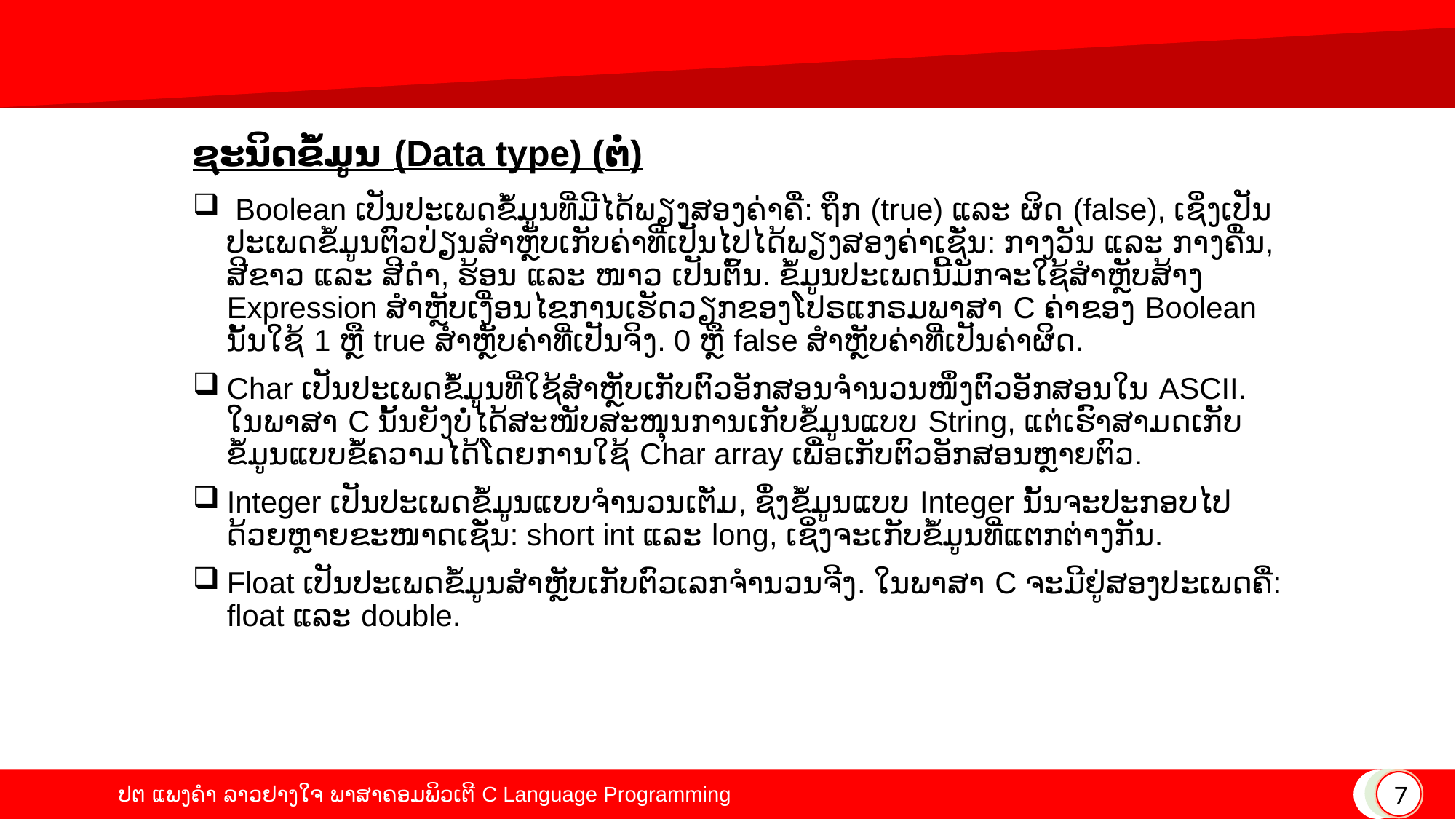

# ຊະນິດຂໍ້ມູນ (Data type) (ຕໍ່)
 Boolean ເປັນປະເພດຂໍ້ມູນທີ່ມີໄດ້ພຽງສອງຄ່າຄື່: ຖຶກ (true) ແລະ ຜິດ (false), ເຊິ່ງເປັນປະເພດຂໍ້ມູນຕົວປ່ຽນສໍາຫຼັບເກັບຄ່າທີ່ເປັນໄປໄດ້ພຽງສອງຄ່າເຊັ່ນ: ກາງວັນ ແລະ ກາງຄື່ນ, ສີຂາວ ແລະ ສີດໍາ, ຮ້ອນ ແລະ ໜາວ ເປັນຕົ້ນ. ຂໍ້ມູນປະເພດນີ້ມັກຈະໃຊ້ສໍາຫຼັບສ້າງ Expression ສໍາຫຼັບເງື່ອນໄຂການເຮັດວຽກຂອງໂປຣແກຣມພາສາ C ຄ່າຂອງ Boolean ນັ້ນໃຊ້ 1 ຫຼື true ສໍາຫຼັບຄ່າທີ່ເປັນຈິງ. 0 ຫຼື false ສໍາຫຼັບຄ່າທີ່ເປັນຄ່າຜິດ.
Char ເປັນປະເພດຂໍ້ມູນທີ່ໃຊ້ສໍາຫຼັບເກັບຕົວອັກສອນຈໍານວນໜຶ່ງຕົວອັກສອນໃນ ASCII. ໃນພາສາ C ນັ້ນຍັງບໍ່ໄດ້ສະໜັບສະໜຸນການເກັບຂໍ້ມູນແບບ String, ແຕ່ເຮົາສາມດເກັບຂໍ້ມູນແບບຂໍ້ຄວາມໄດ້ໂດຍການໃຊ້ Char array ເພື່ອເກັບຕົວອັກສອນຫຼາຍຕົວ.
Integer ເປັນປະເພດຂໍ້ມູນແບບຈໍານວນເຕັ່ມ, ຊຶ່ງຂໍ້ມູນແບບ Integer ນັ້ນຈະປະກອບໄປດ້ວຍຫຼາຍຂະໜາດເຊັ່ນ: short int ແລະ long, ເຊິ່ງຈະເກັບຂໍ້ມູນທີ່ແຕກຕ່າງກັນ.
Float ເປັນປະເພດຂໍ້ມູນສໍາຫຼັບເກັບຕົວເລກຈໍານວນຈີງ. ໃນພາສາ C ຈະມີຢູ່ສອງປະເພດຄື່: float ແລະ double.

7
ປຕ ແພງຄໍາ ລາວຢາງໃຈ ພາສາຄອມພິວເຕີ C Language Programming